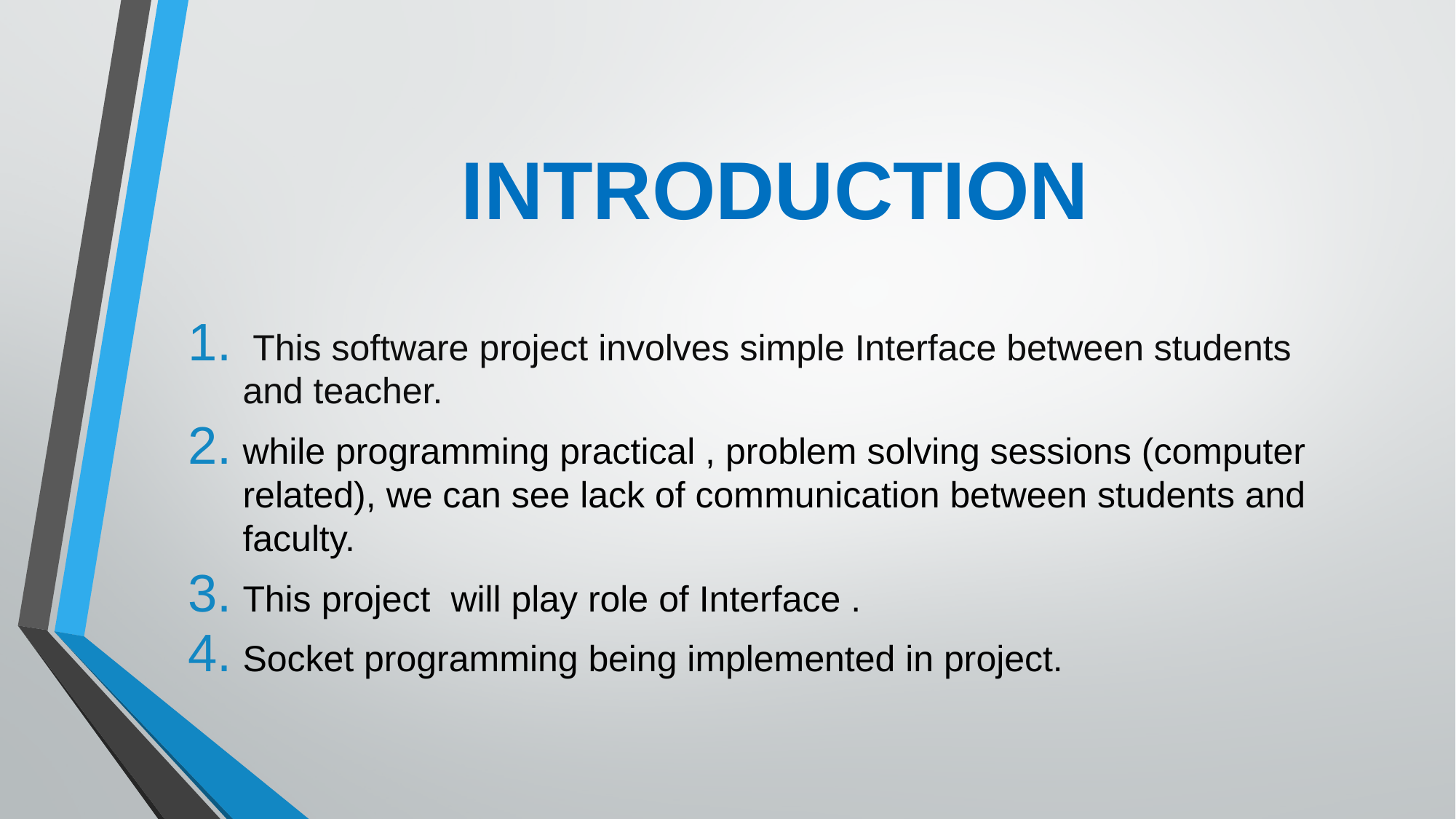

# INTRODUCTION
 This software project involves simple Interface between students and teacher.
while programming practical , problem solving sessions (computer related), we can see lack of communication between students and faculty.
This project  will play role of Interface .
Socket programming being implemented in project.